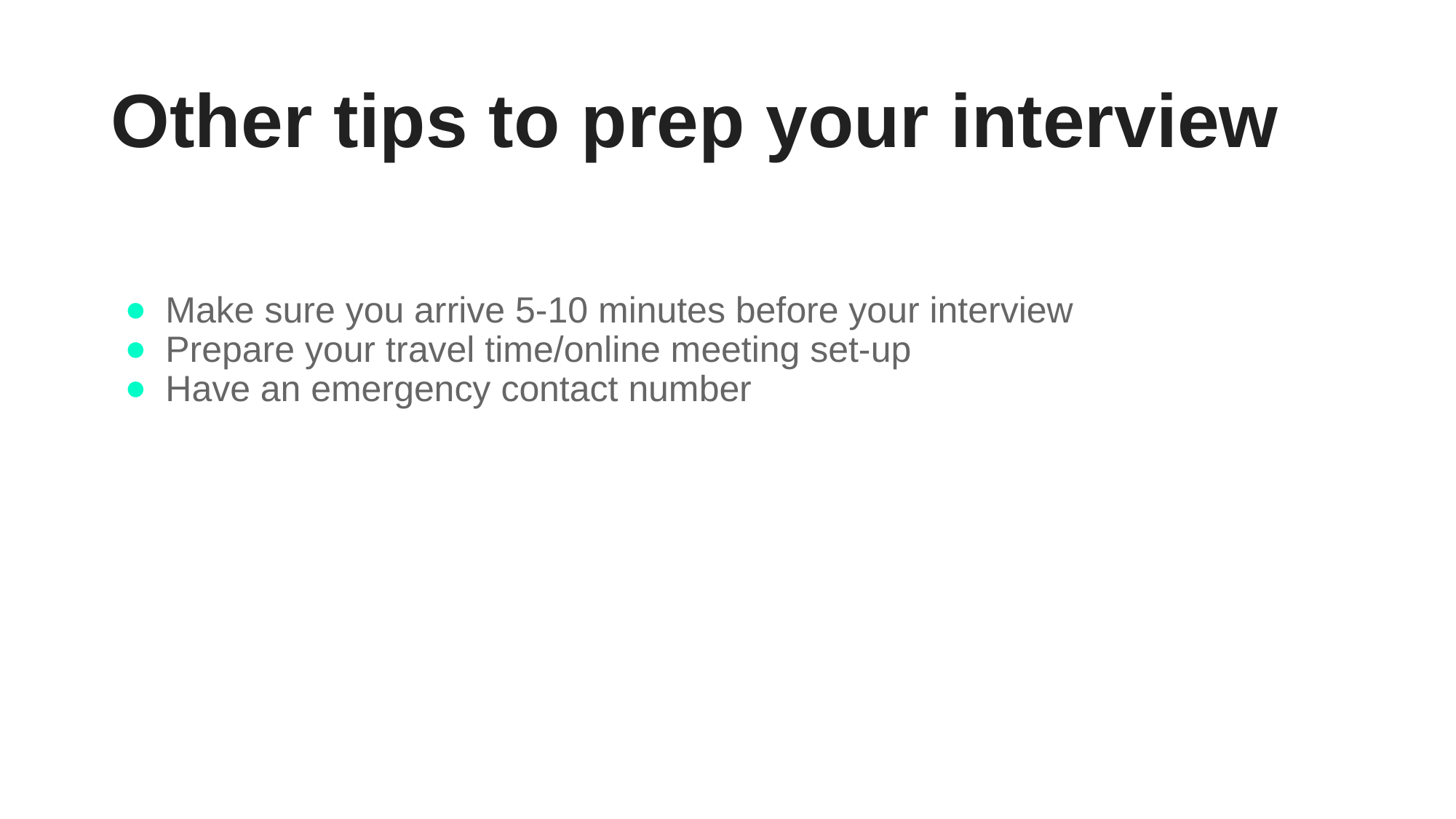

# Other tips to prep your interview

Make sure you arrive 5-10 minutes before your interview
Prepare your travel time/online meeting set-up
Have an emergency contact number